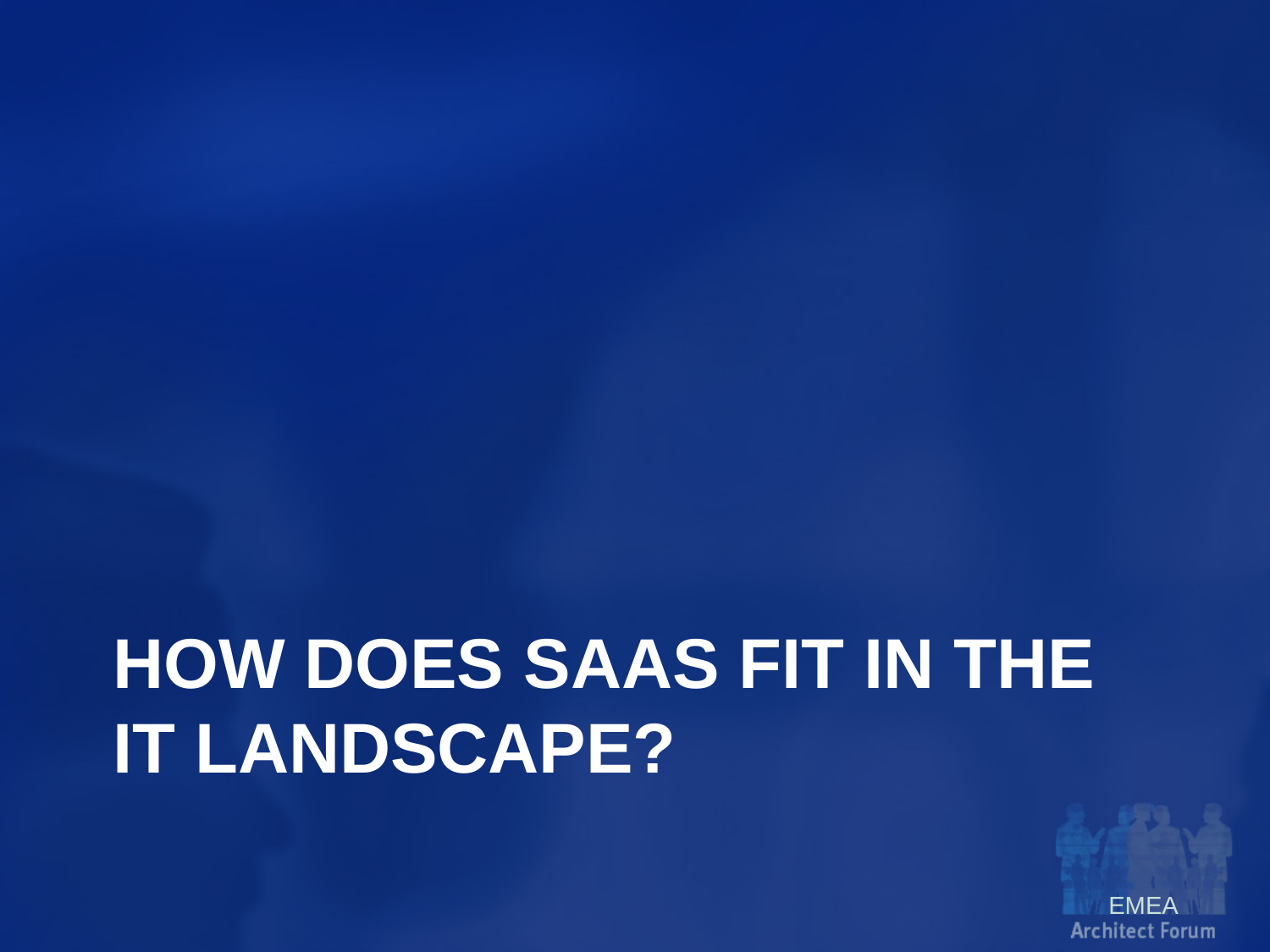

# How does SaaS fit in the IT landscape?